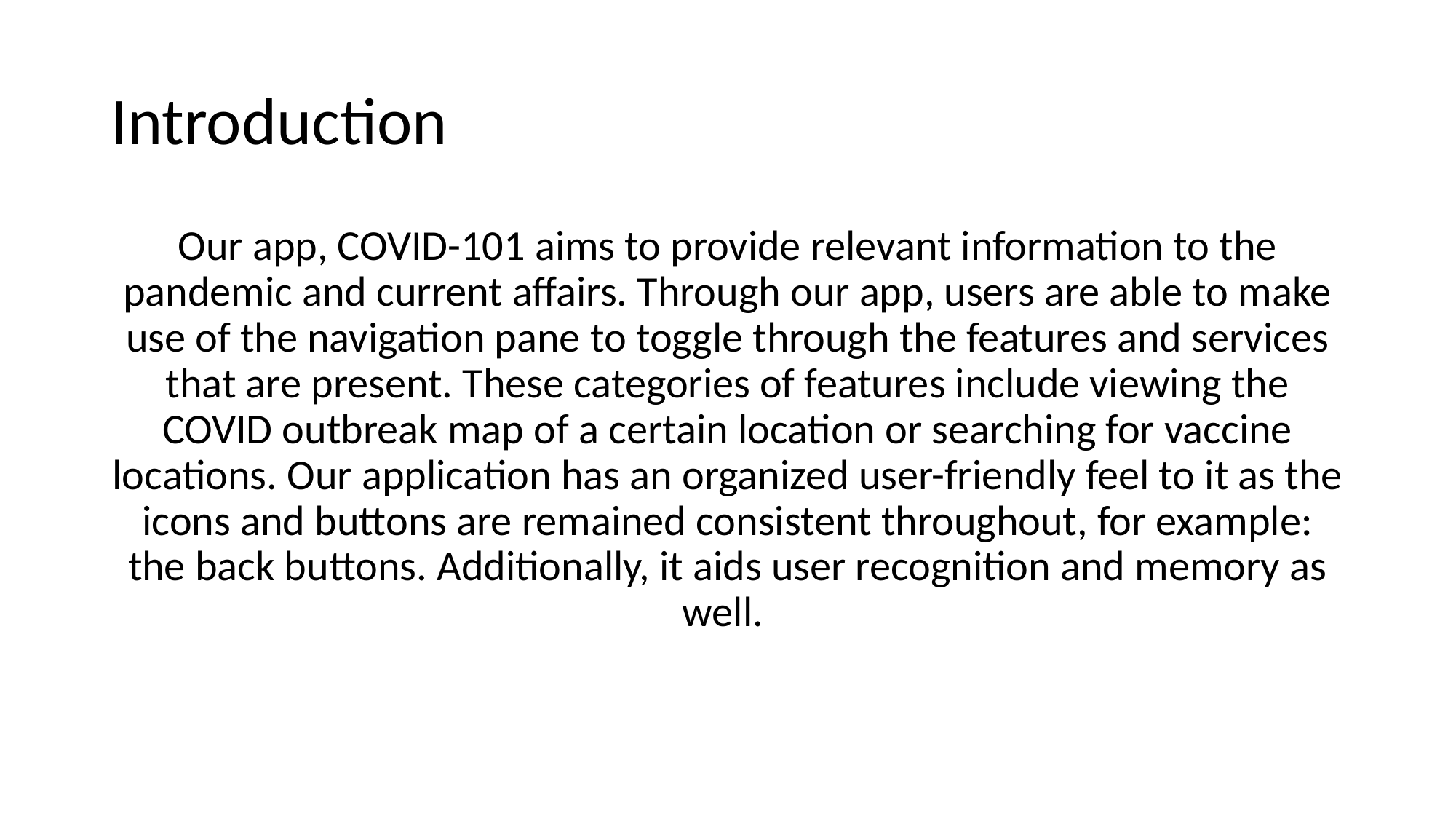

# Introduction
Our app, COVID-101 aims to provide relevant information to the pandemic and current affairs. Through our app, users are able to make use of the navigation pane to toggle through the features and services that are present. These categories of features include viewing the COVID outbreak map of a certain location or searching for vaccine locations. Our application has an organized user-friendly feel to it as the icons and buttons are remained consistent throughout, for example: the back buttons. Additionally, it aids user recognition and memory as well.